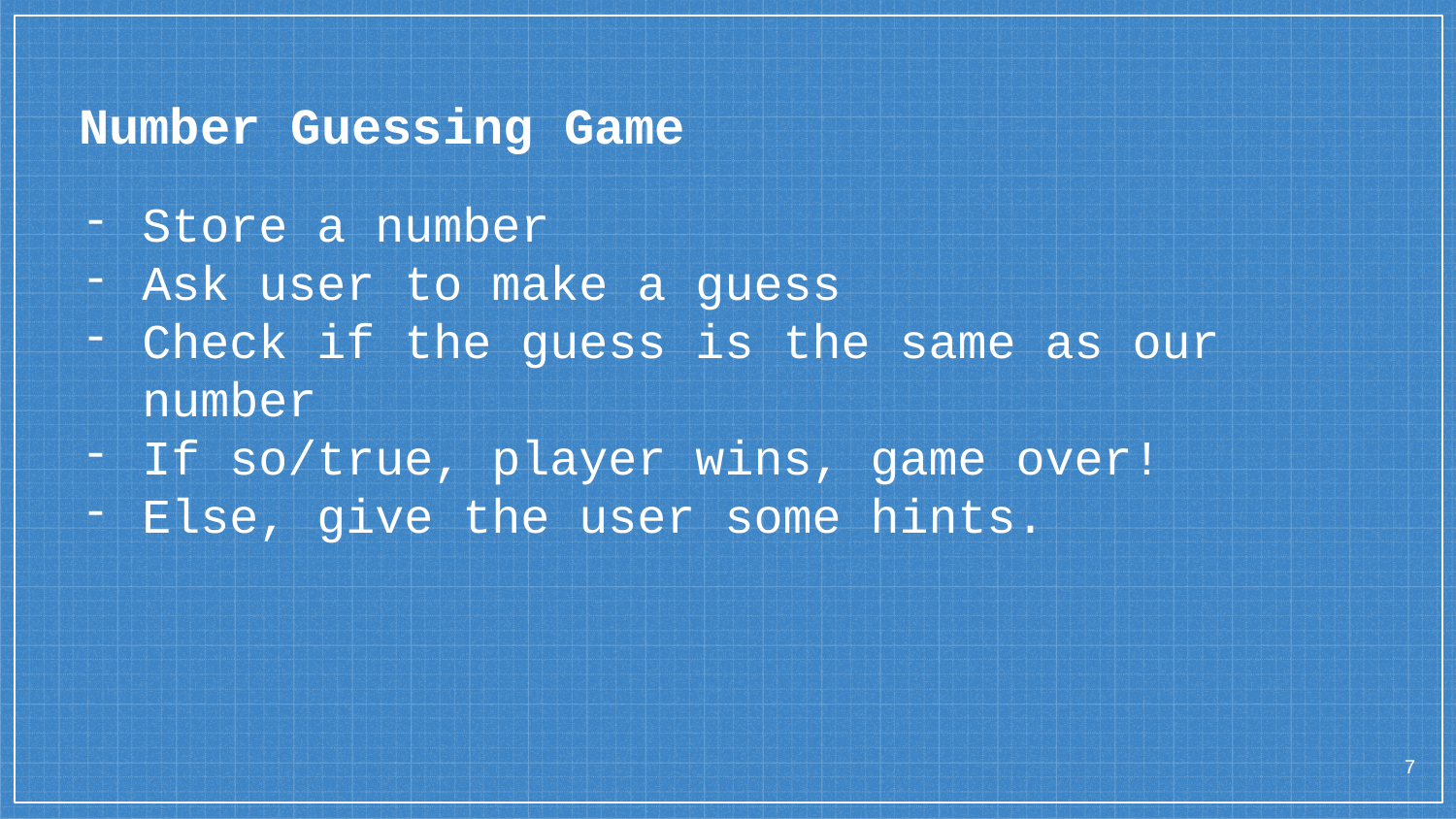

# Number Guessing Game
Store a number
Ask user to make a guess
Check if the guess is the same as our number
If so/true, player wins, game over!
Else, give the user some hints.
7